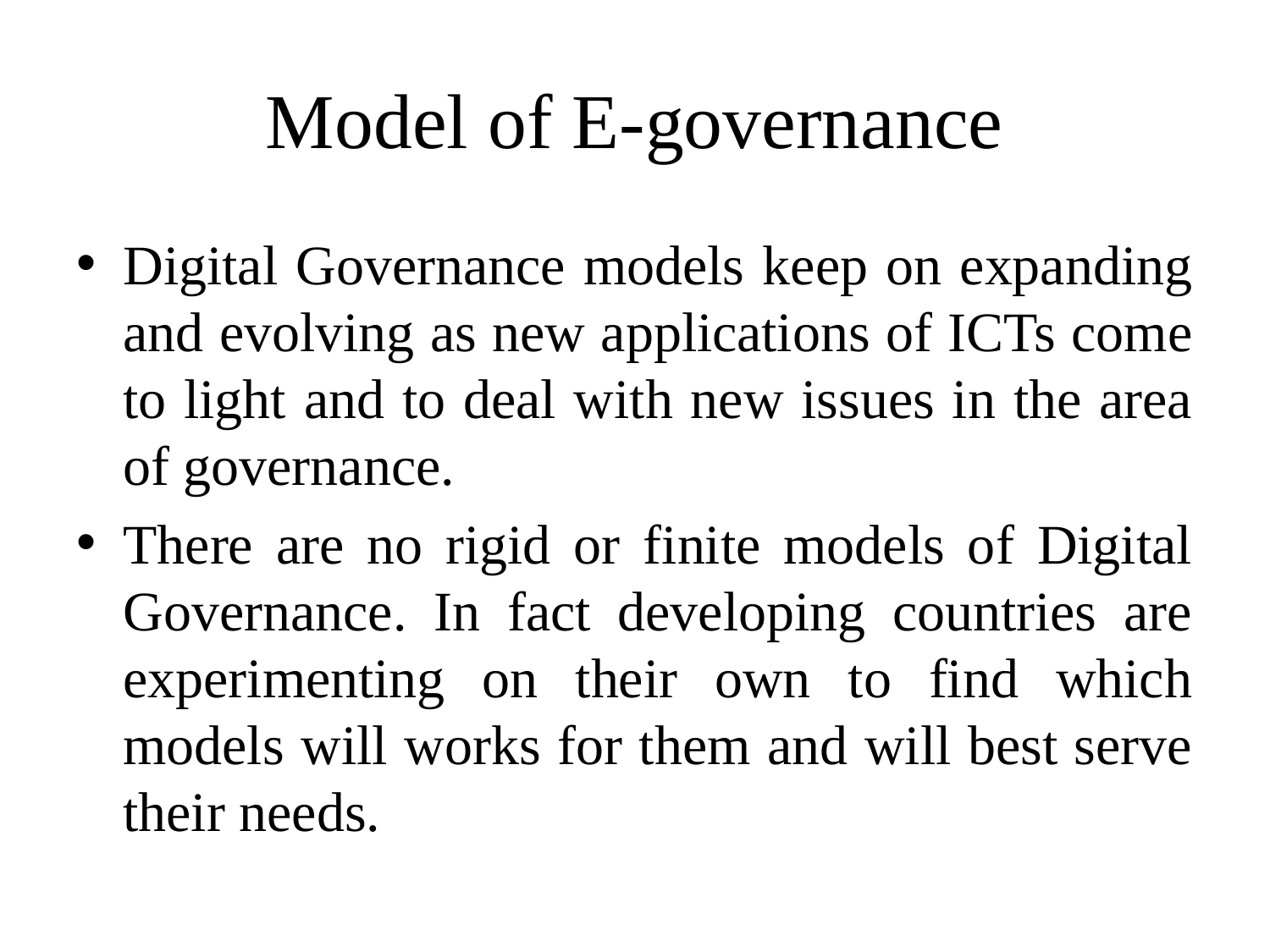

# Model of E-governance
Digital Governance models keep on expanding and evolving as new applications of ICTs come to light and to deal with new issues in the area of governance.
There are no rigid or finite models of Digital Governance. In fact developing countries are experimenting on their own to find which models will works for them and will best serve their needs.